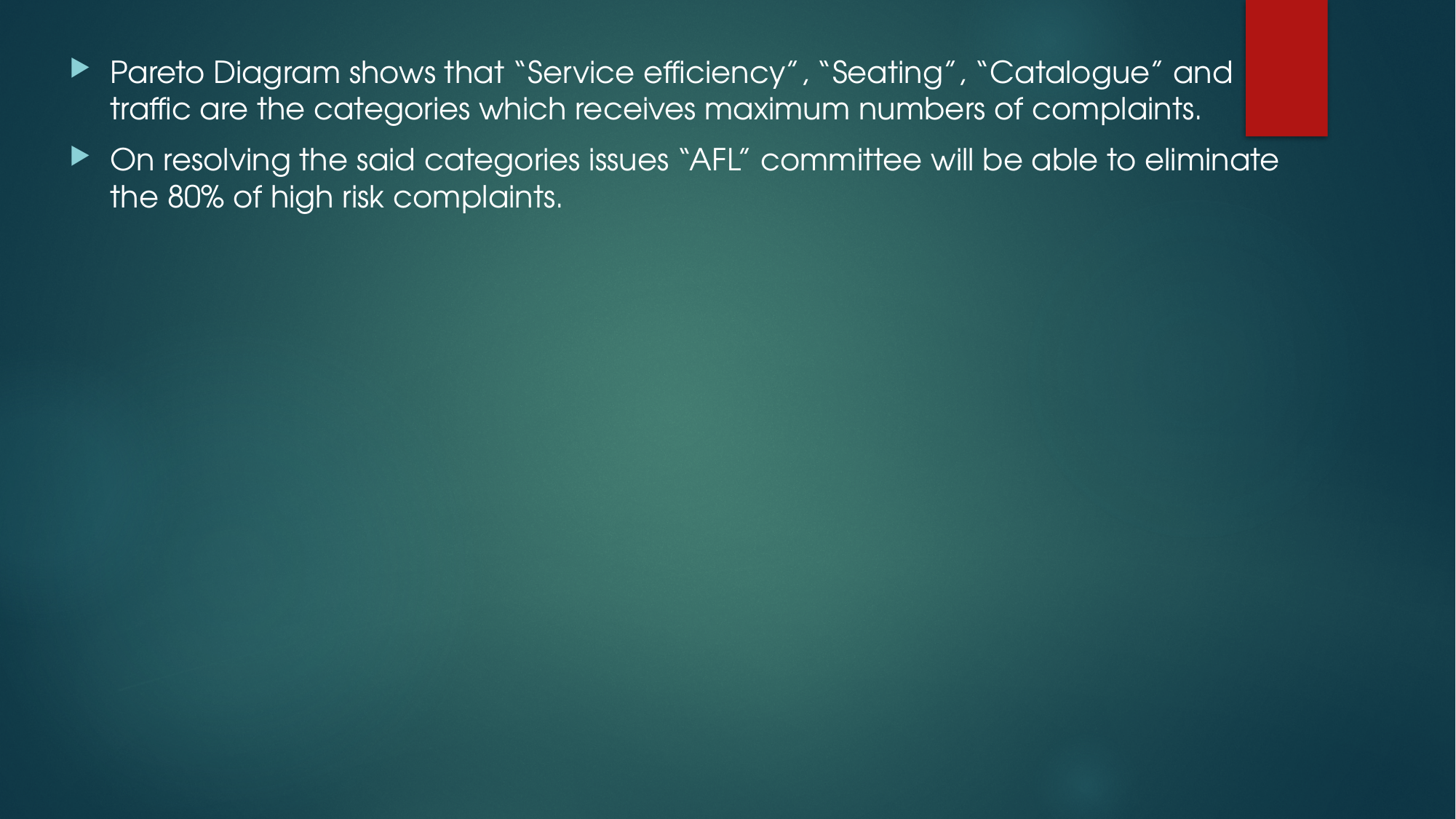

Pareto Diagram shows that “Service efficiency”, “Seating”, “Catalogue” and traffic are the categories which receives maximum numbers of complaints.
On resolving the said categories issues “AFL” committee will be able to eliminate the 80% of high risk complaints.